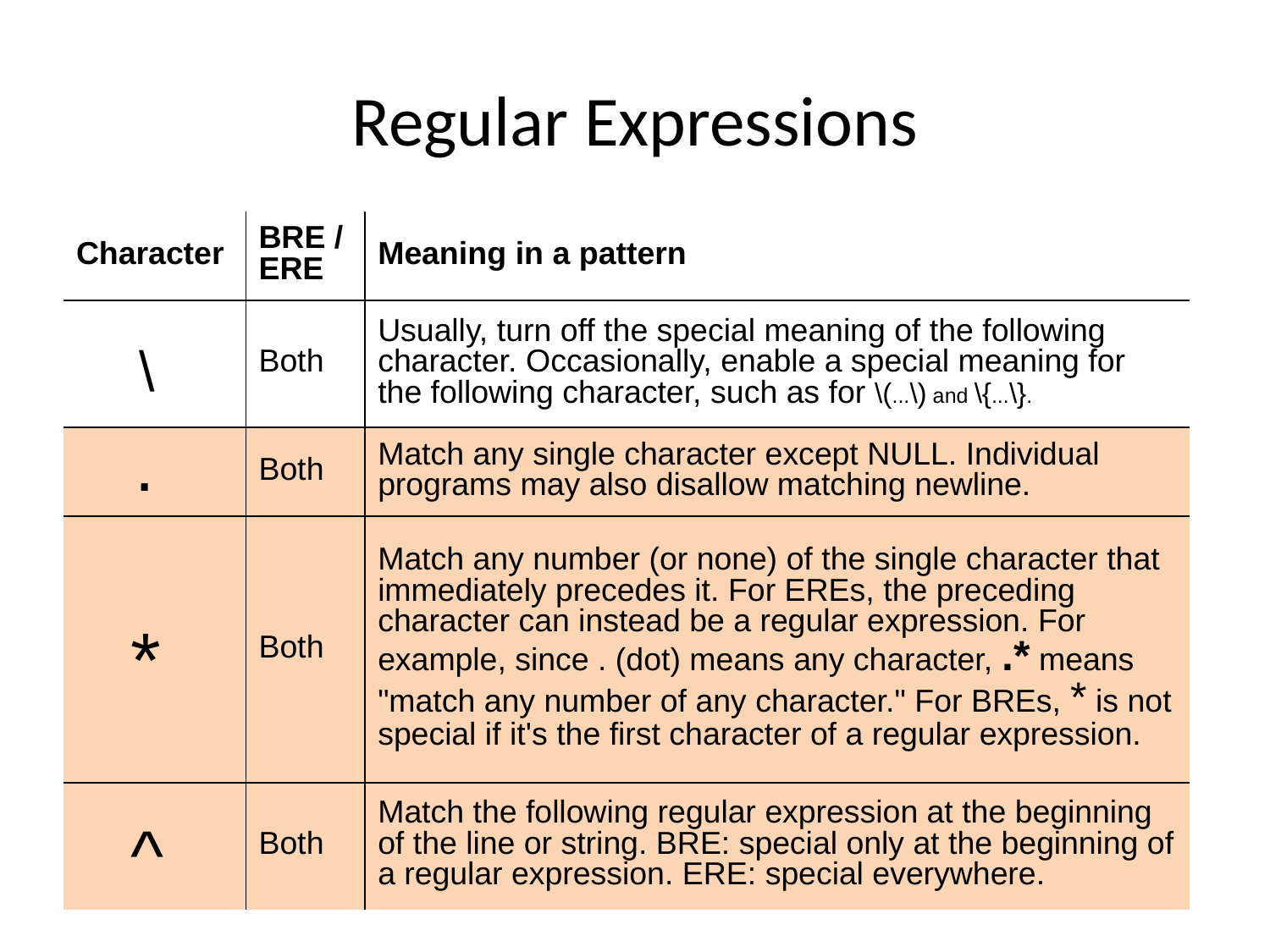

# Regular Expressions
| Character | BRE / ERE | Meaning in a pattern |
| --- | --- | --- |
| \ | Both | Usually, turn off the special meaning of the following character. Occasionally, enable a special meaning for the following character, such as for \(...\) and \{...\}. |
| . | Both | Match any single character except NULL. Individual programs may also disallow matching newline. |
| \* | Both | Match any number (or none) of the single character that immediately precedes it. For EREs, the preceding character can instead be a regular expression. For example, since . (dot) means any character, .\* means "match any number of any character." For BREs, \* is not special if it's the first character of a regular expression. |
| ^ | Both | Match the following regular expression at the beginning of the line or string. BRE: special only at the beginning of a regular expression. ERE: special everywhere. |